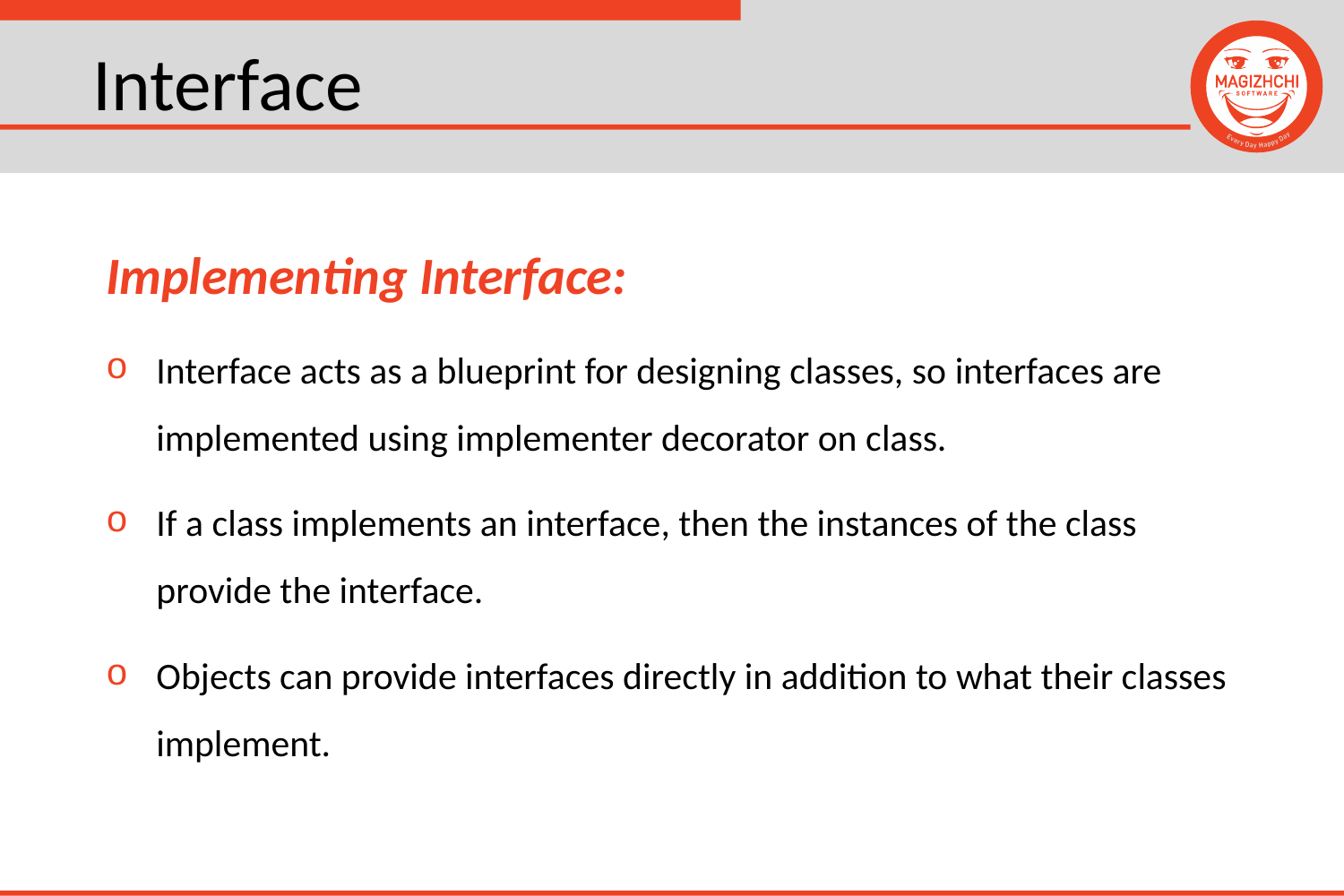

# Interface
Implementing Interface:
Interface acts as a blueprint for designing classes, so interfaces are implemented using implementer decorator on class.
If a class implements an interface, then the instances of the class provide the interface.
Objects can provide interfaces directly in addition to what their classes implement.